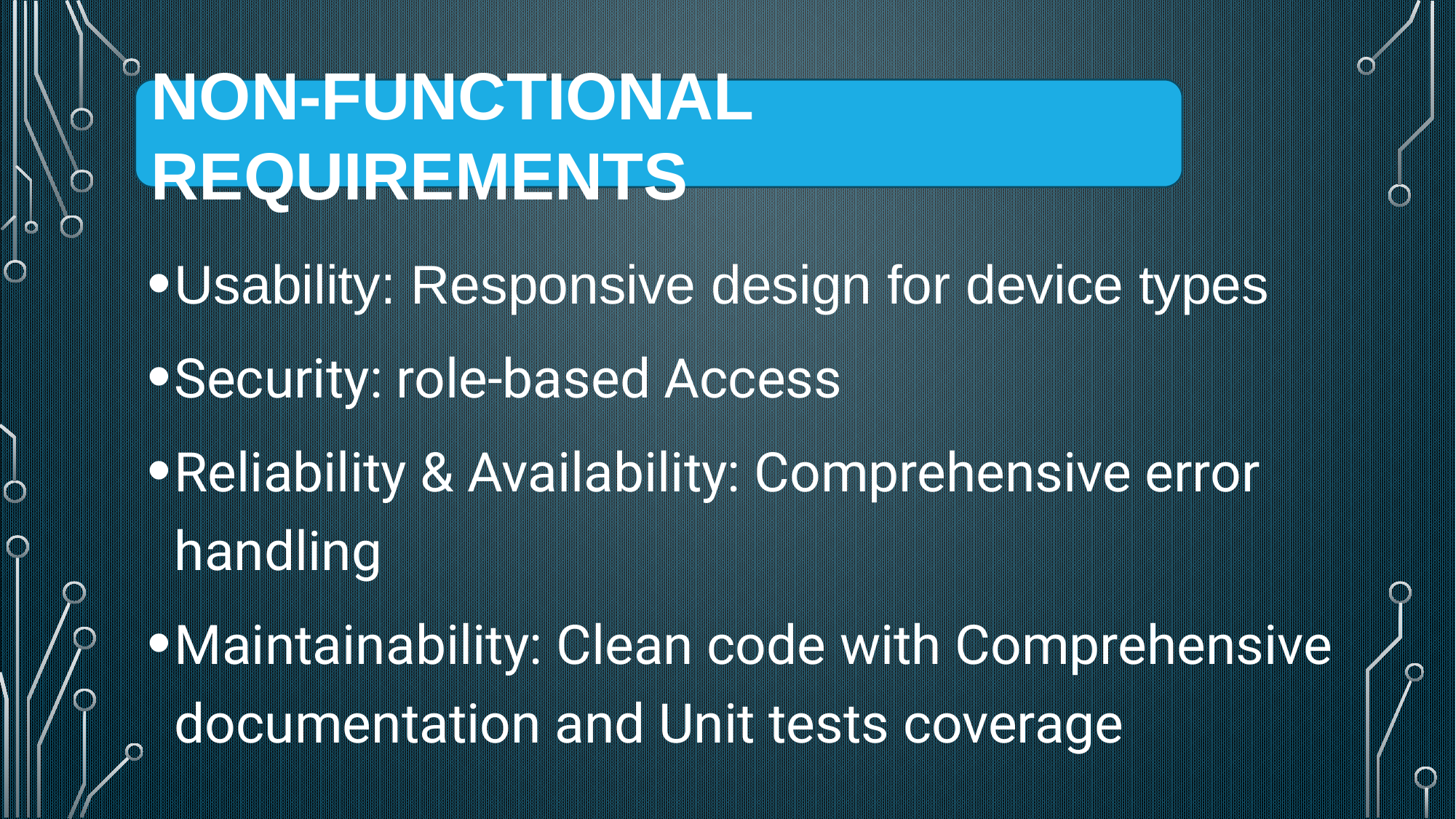

Non-Functional Requirements
Usability: Responsive design for device types
Security: role-based Access
Reliability & Availability: Comprehensive error handling
Maintainability: Clean code with Comprehensive documentation and Unit tests coverage